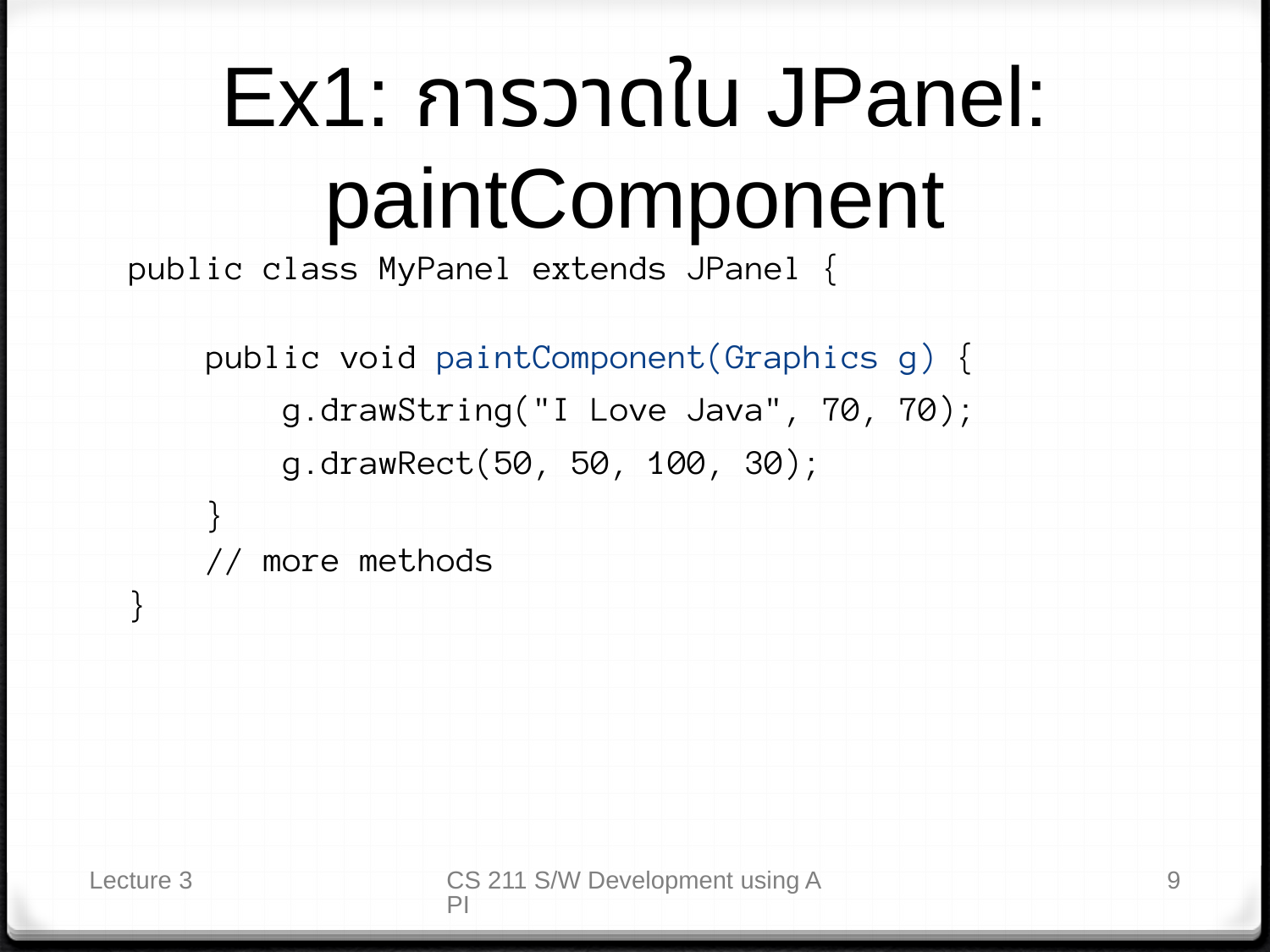

# Ex1: การวาดใน JPanel: paintComponent
public class MyPanel extends JPanel {

    public void paintComponent(Graphics g) {
        g.drawString("I Love Java", 70, 70);
        g.drawRect(50, 50, 100, 30);
    }
    // more methods
}
Lecture 3
CS 211 S/W Development using API
9